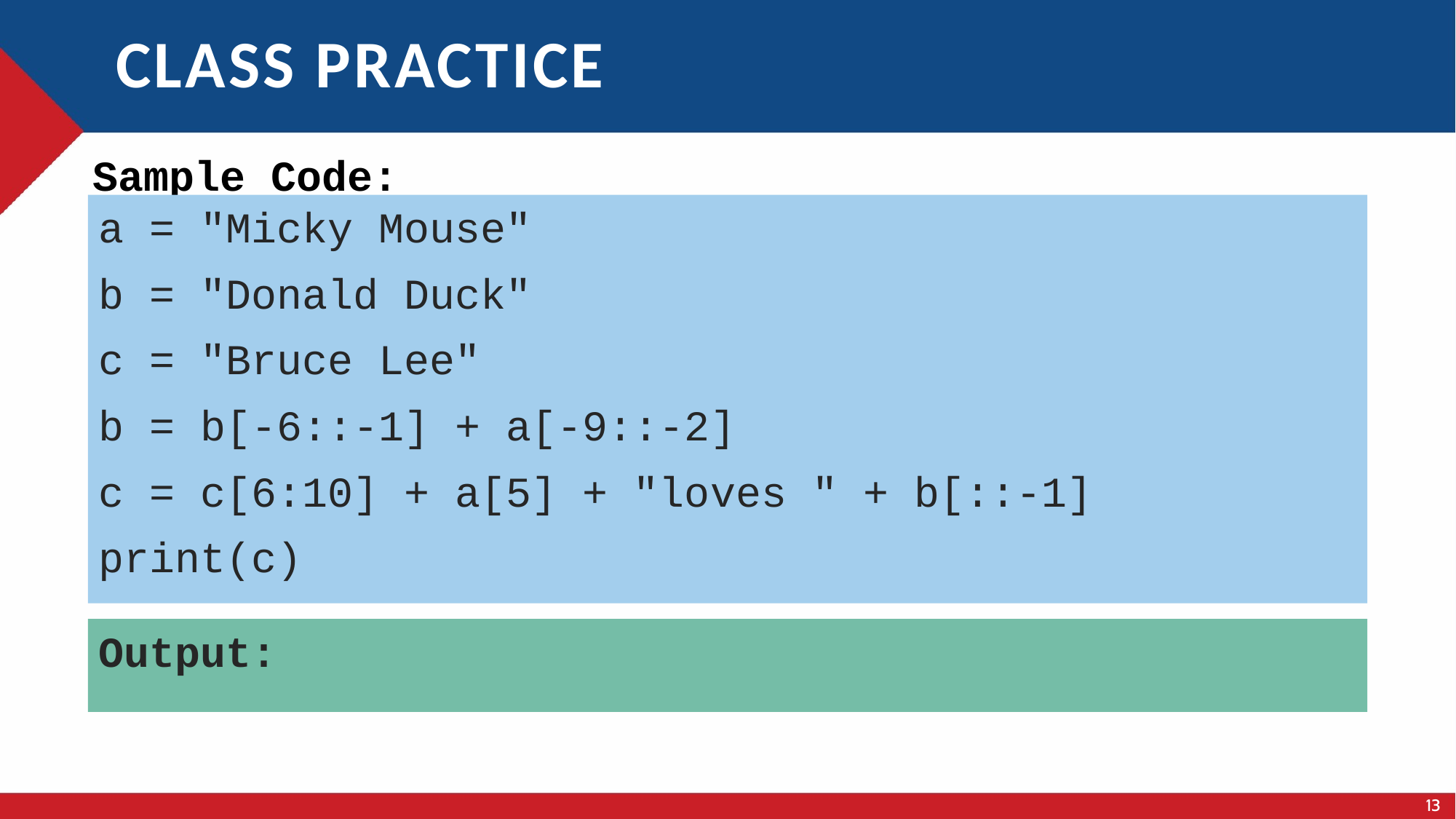

# Class practice
a = "Micky Mouse"
b = "Donald Duck"
c = "Bruce Lee"
b = b[-6::-1] + a[-9::-2]
c = c[6:10] + a[5] + "loves " + b[::-1]
print(c)
Output:
13